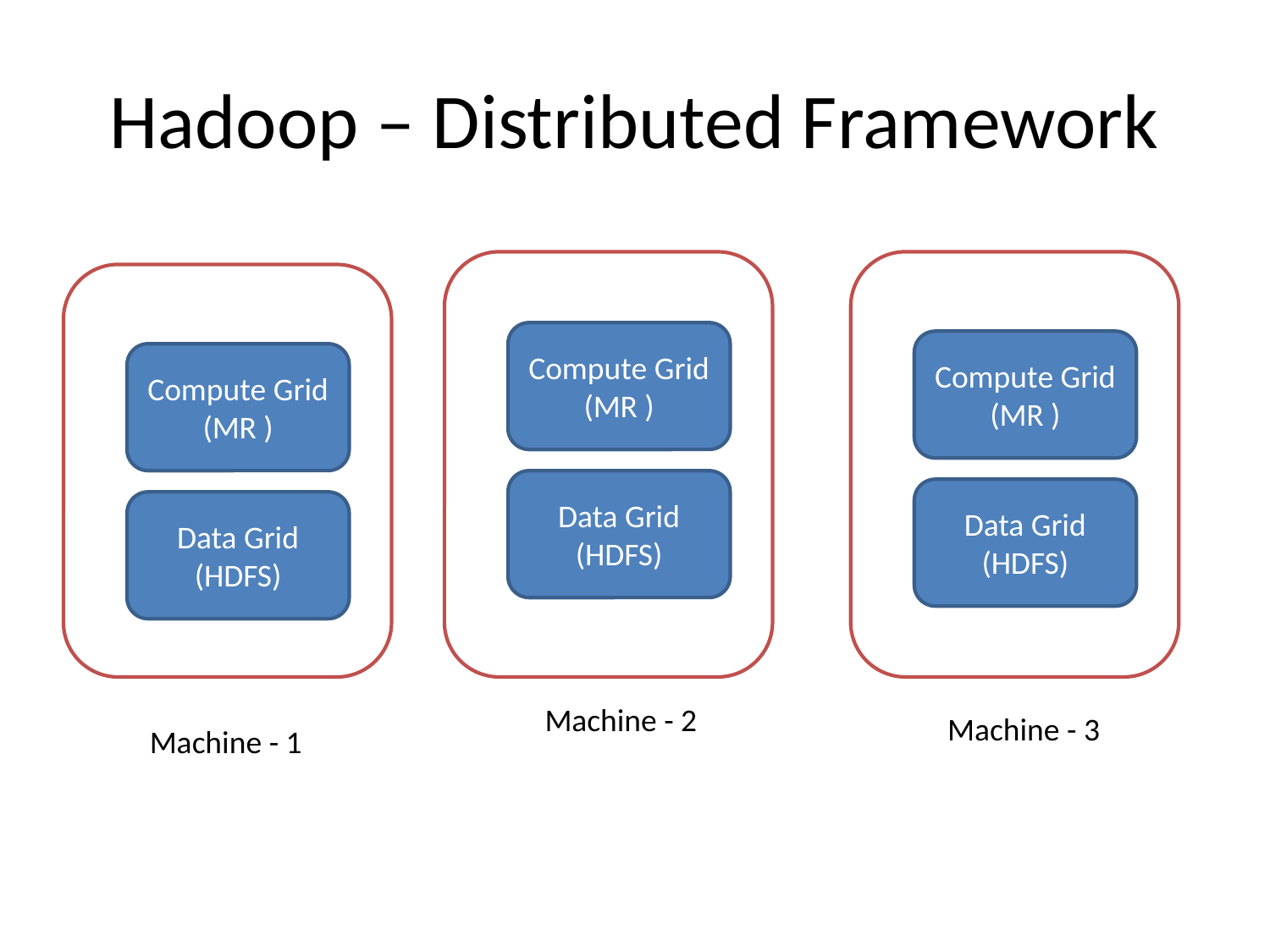

# Hadoop – Distributed Framework

Compute Grid (MR )
Data Grid (HDFS)
Machine - 2

Compute Grid (MR )
Data Grid (HDFS)
Machine - 3

Compute Grid (MR )
Data Grid (HDFS)
Machine - 1